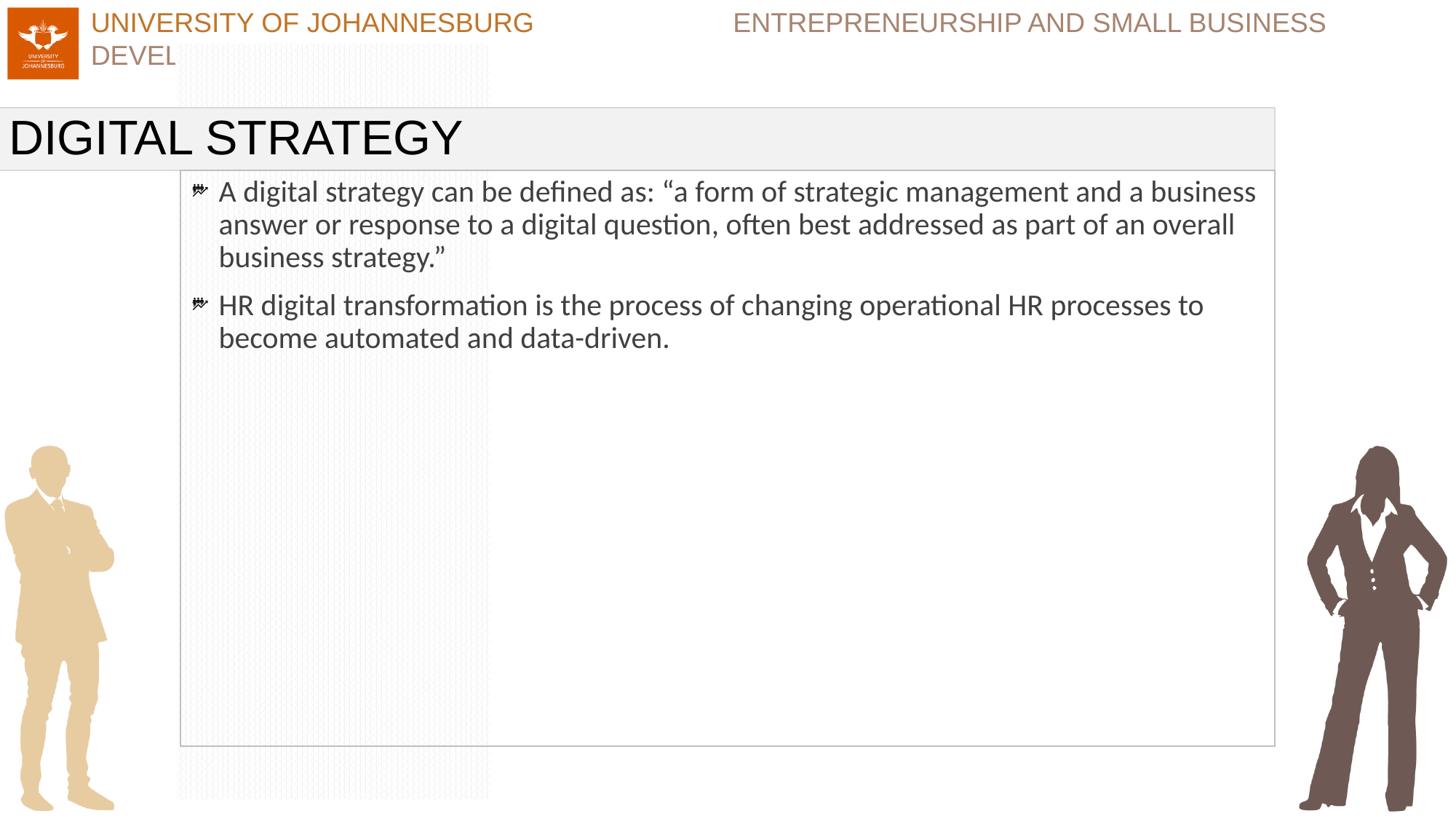

# DIGITAL STRATEGY
A digital strategy can be defined as: “a form of strategic management and a business answer or response to a digital question, often best addressed as part of an overall business strategy.”
HR digital transformation is the process of changing operational HR processes to become automated and data-driven.